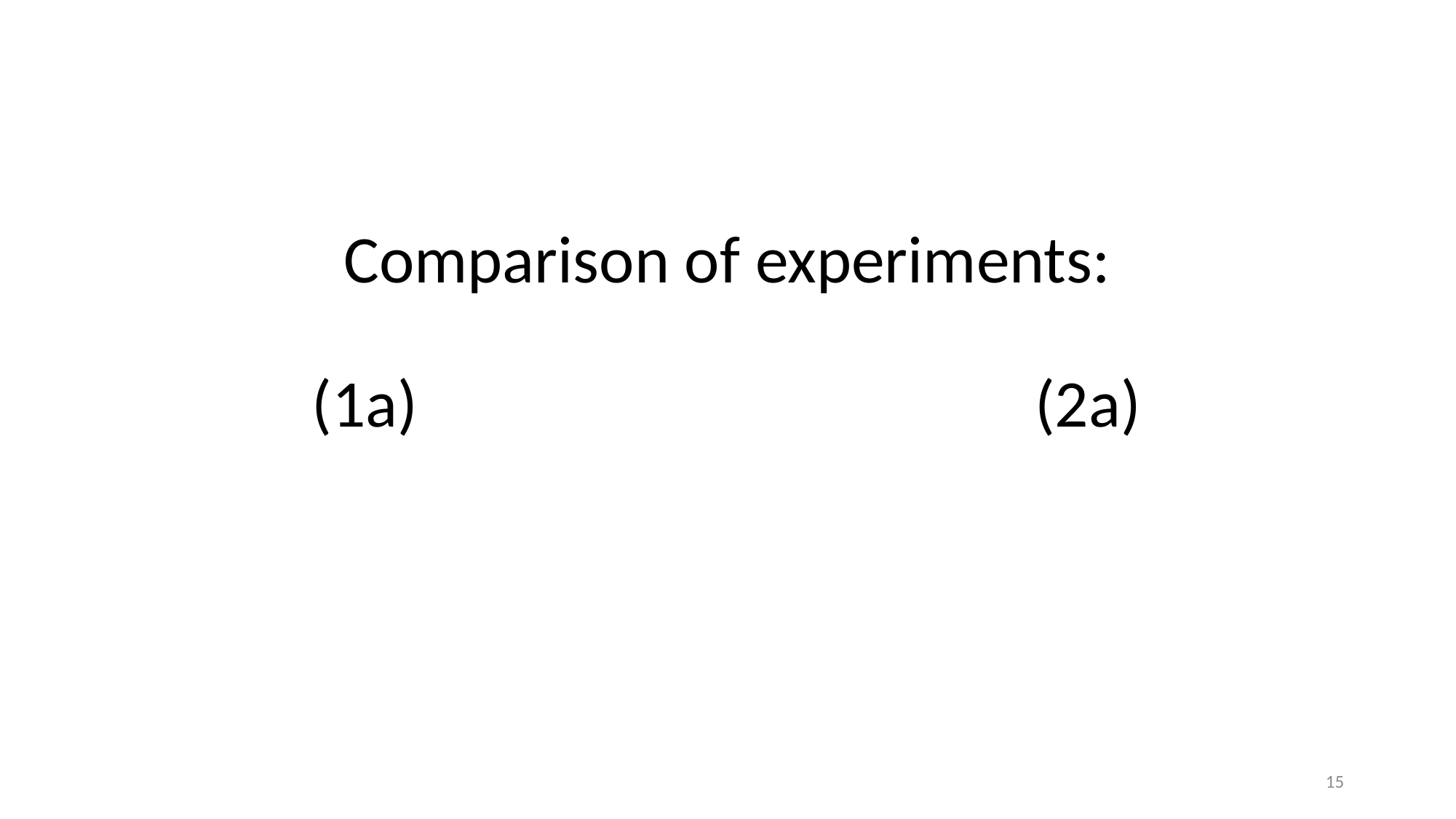

# Comparison of experiments: (1a)                                         (2a)
15